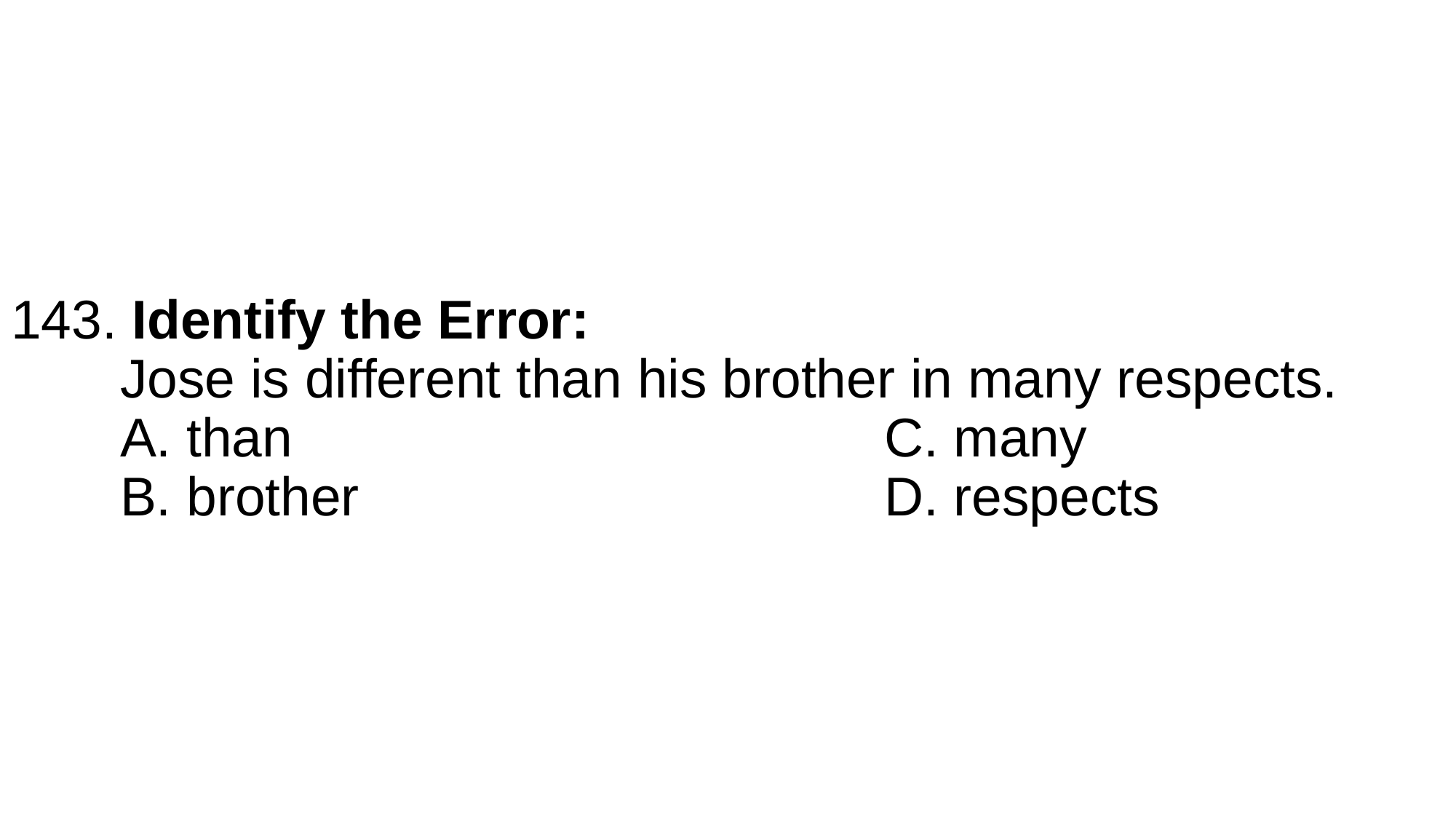

# 143. Identify the Error: Jose is different than his brother in many respects. A. than						C. many B. brother					D. respects